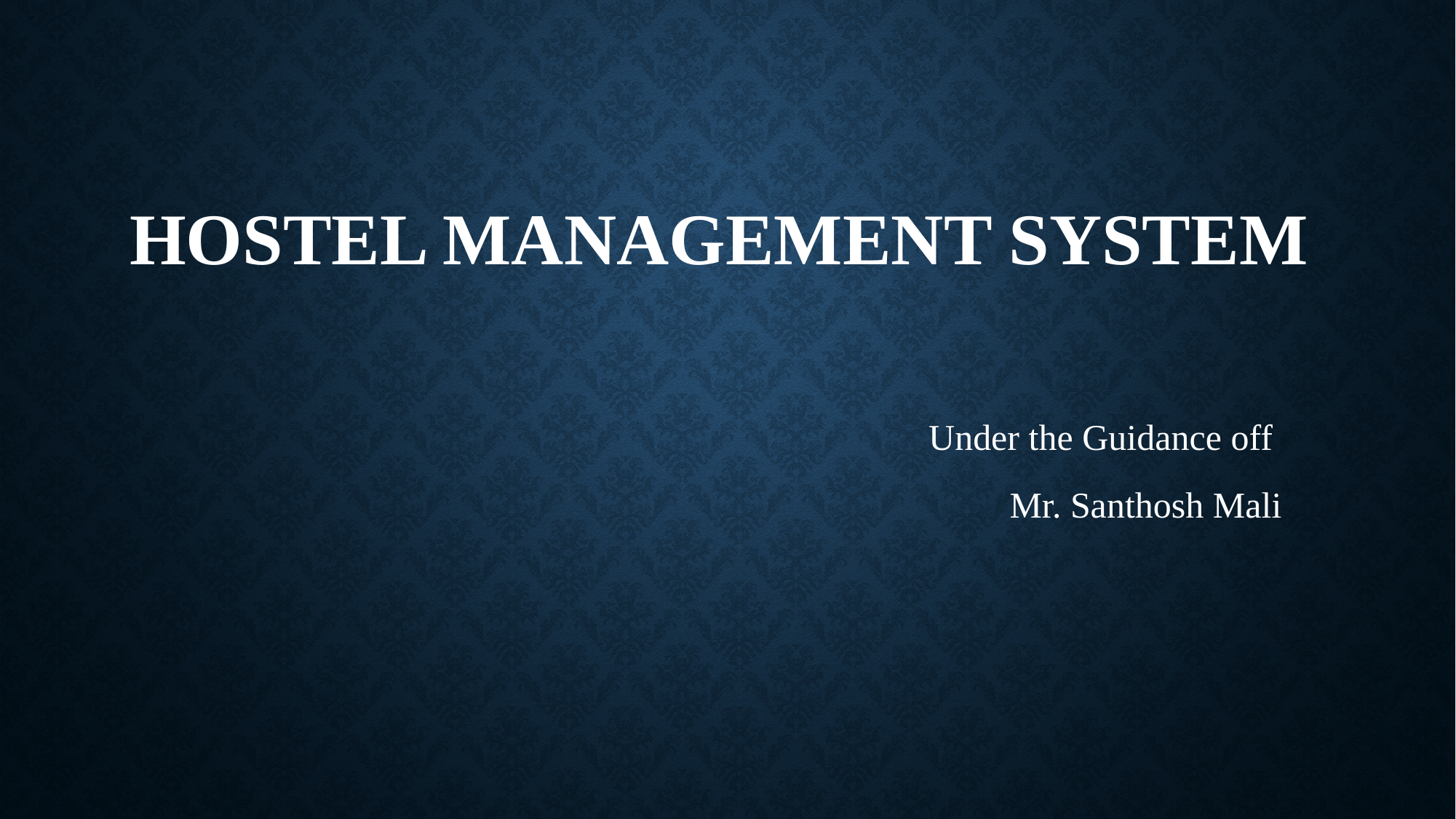

# HOSTEL MANAGEMENT SYSTEM
Under the Guidance off
   Mr. Santhosh Mali